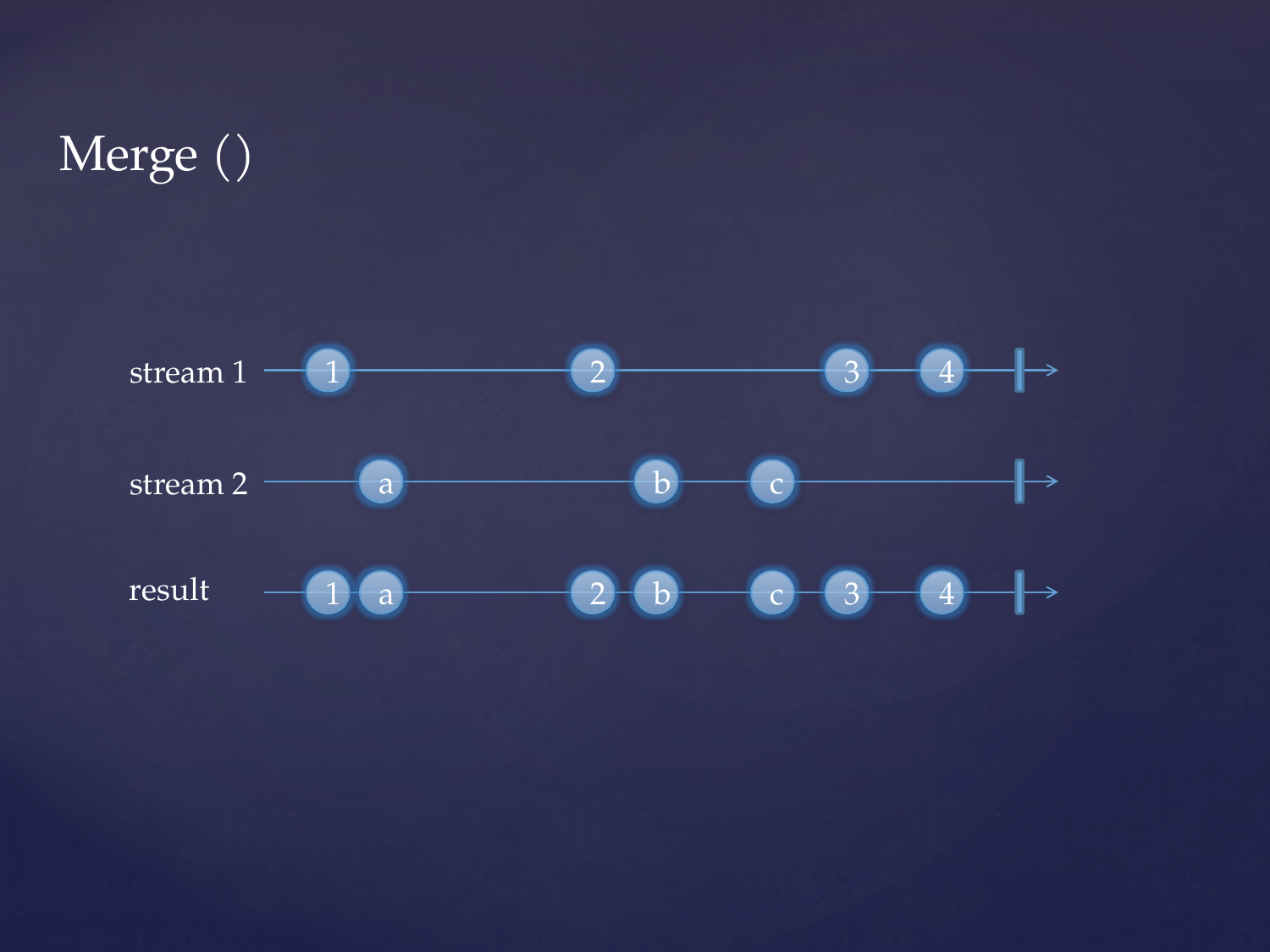

Merge ()
stream 1
1
2
3
4

stream 2
a
b
c

result
1
a
2
b
c
3
4